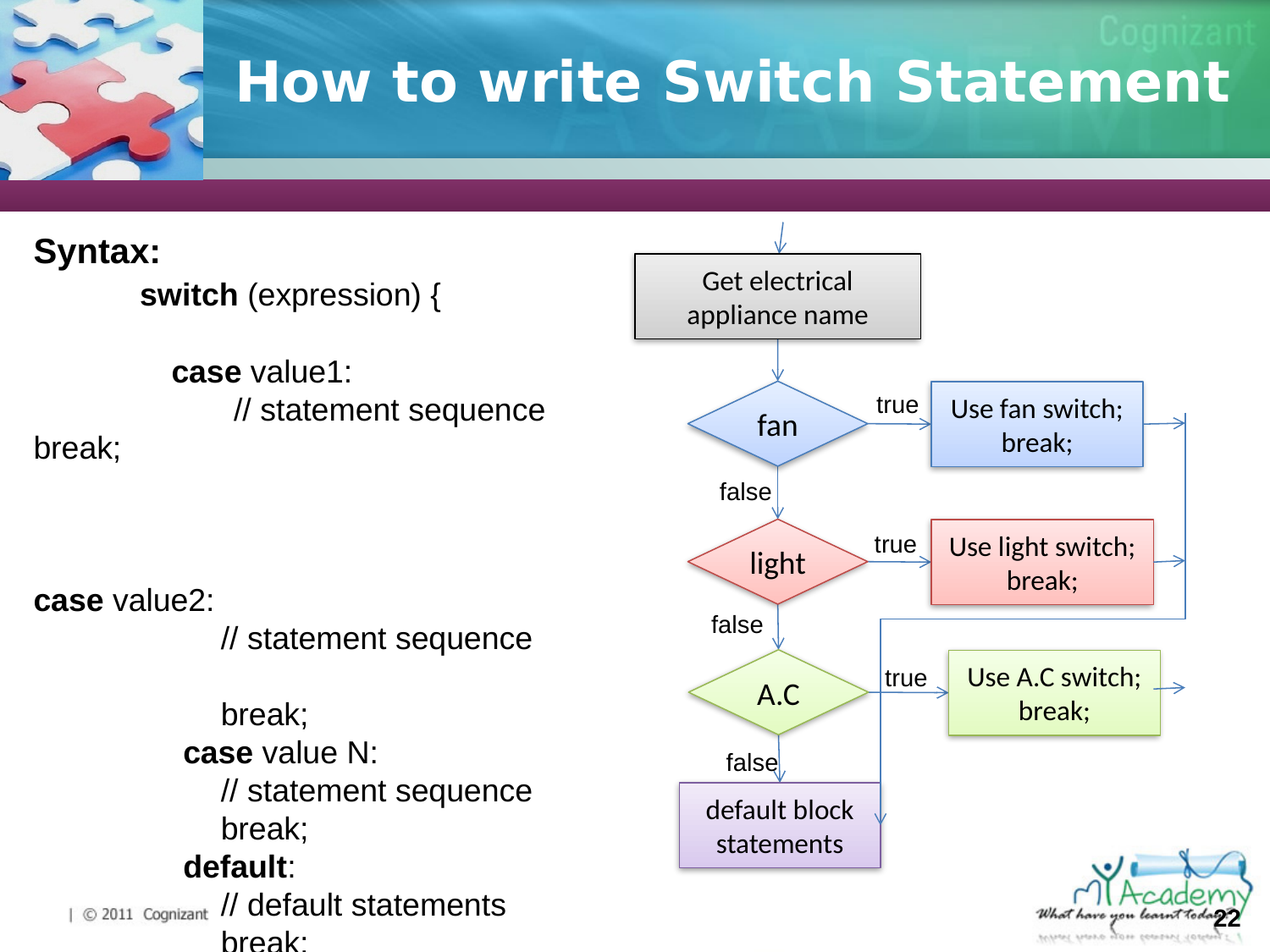

# How to write Switch Statement
Syntax:
           switch (expression) {
	case value1:
// statement sequence
break;
case value2:
// statement sequence
break;
    case value N:
// statement sequence
break;
    default:
// default statements
break;
}

Get electrical appliance name
fan
Use fan switch;
break;
light
Use light switch;
break;
A.C
Use A.C switch;
break;
default block statements
true
false
true
false
true
false

22